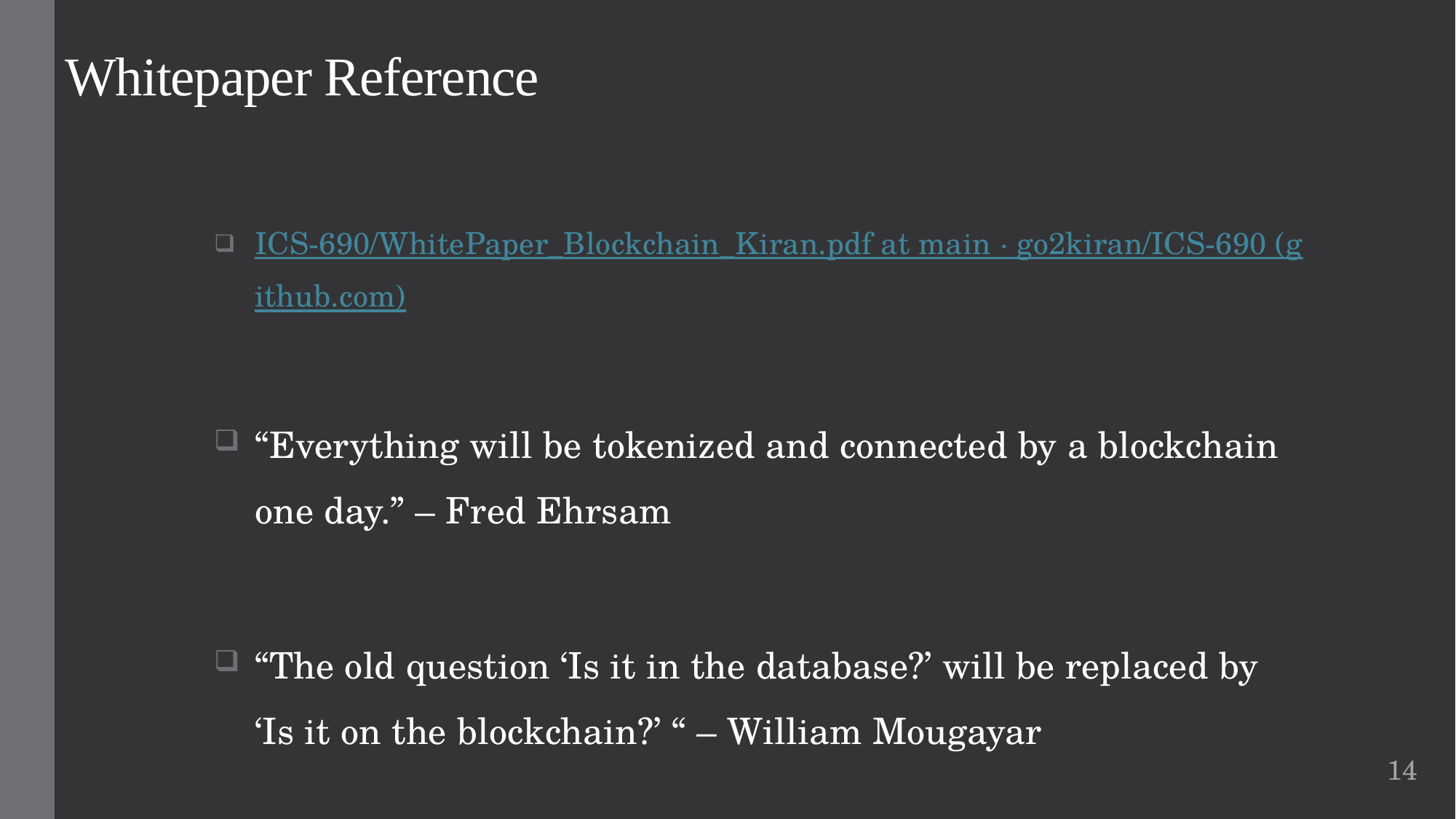

# Whitepaper Reference
ICS-690/WhitePaper_Blockchain_Kiran.pdf at main · go2kiran/ICS-690 (github.com)

“Everything will be tokenized and connected by a blockchain one day.” – Fred Ehrsam

“The old question ‘Is it in the database?’ will be replaced by ‘Is it on the blockchain?’ “ – William Mougayar
14